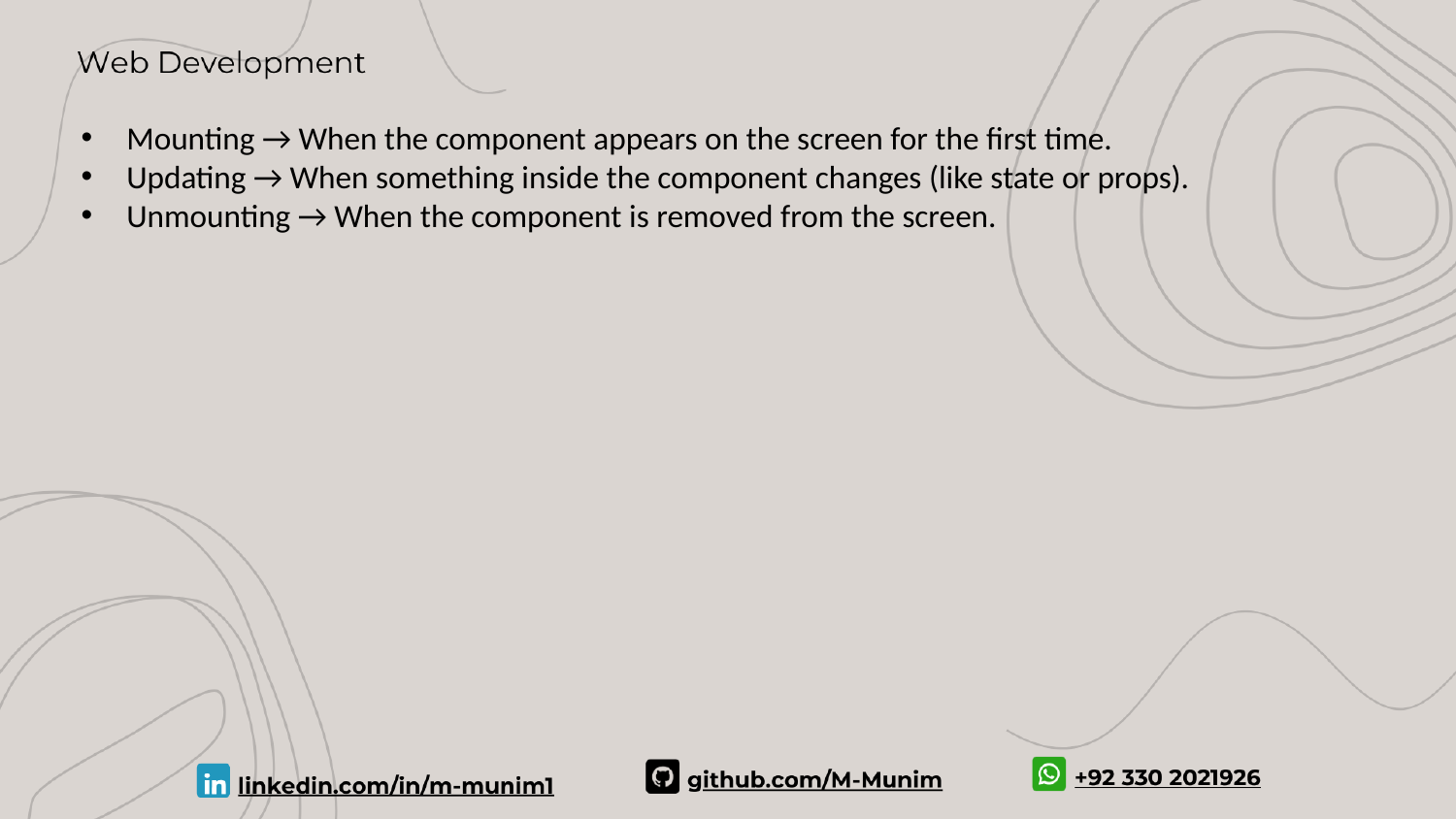

Mounting → When the component appears on the screen for the first time.
Updating → When something inside the component changes (like state or props).
Unmounting → When the component is removed from the screen.